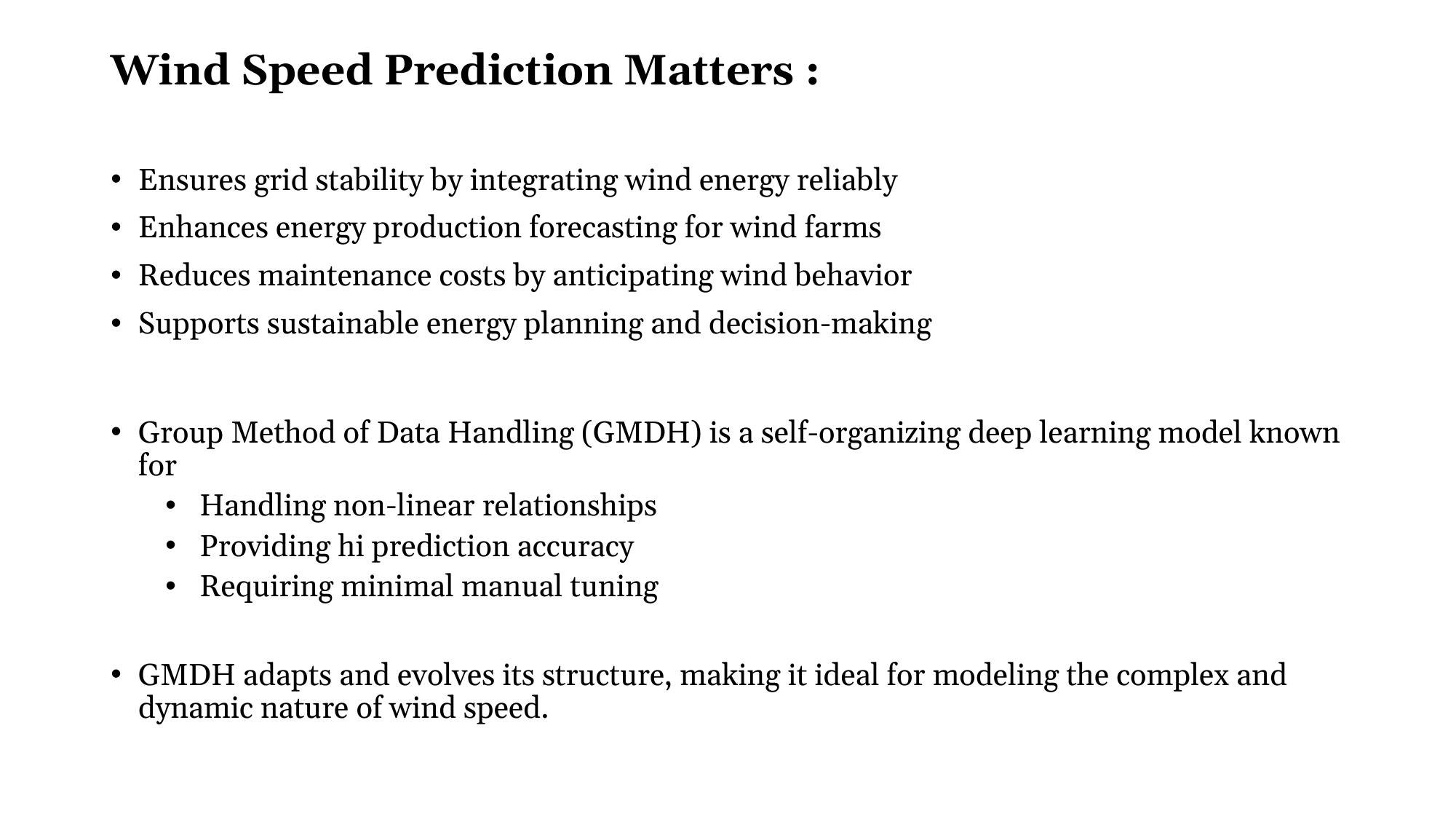

Wind Speed Prediction Matters :

Ensures grid stability by integrating wind energy reliably
Enhances energy production forecasting for wind farms
Reduces maintenance costs by anticipating wind behavior
Supports sustainable energy planning and decision-making

Group Method of Data Handling (GMDH) is a self-organizing deep learning model known for
Handling non-linear relationships
Providing hi prediction accuracy
Requiring minimal manual tuning

GMDH adapts and evolves its structure, making it ideal for modeling the complex and dynamic nature of wind speed.